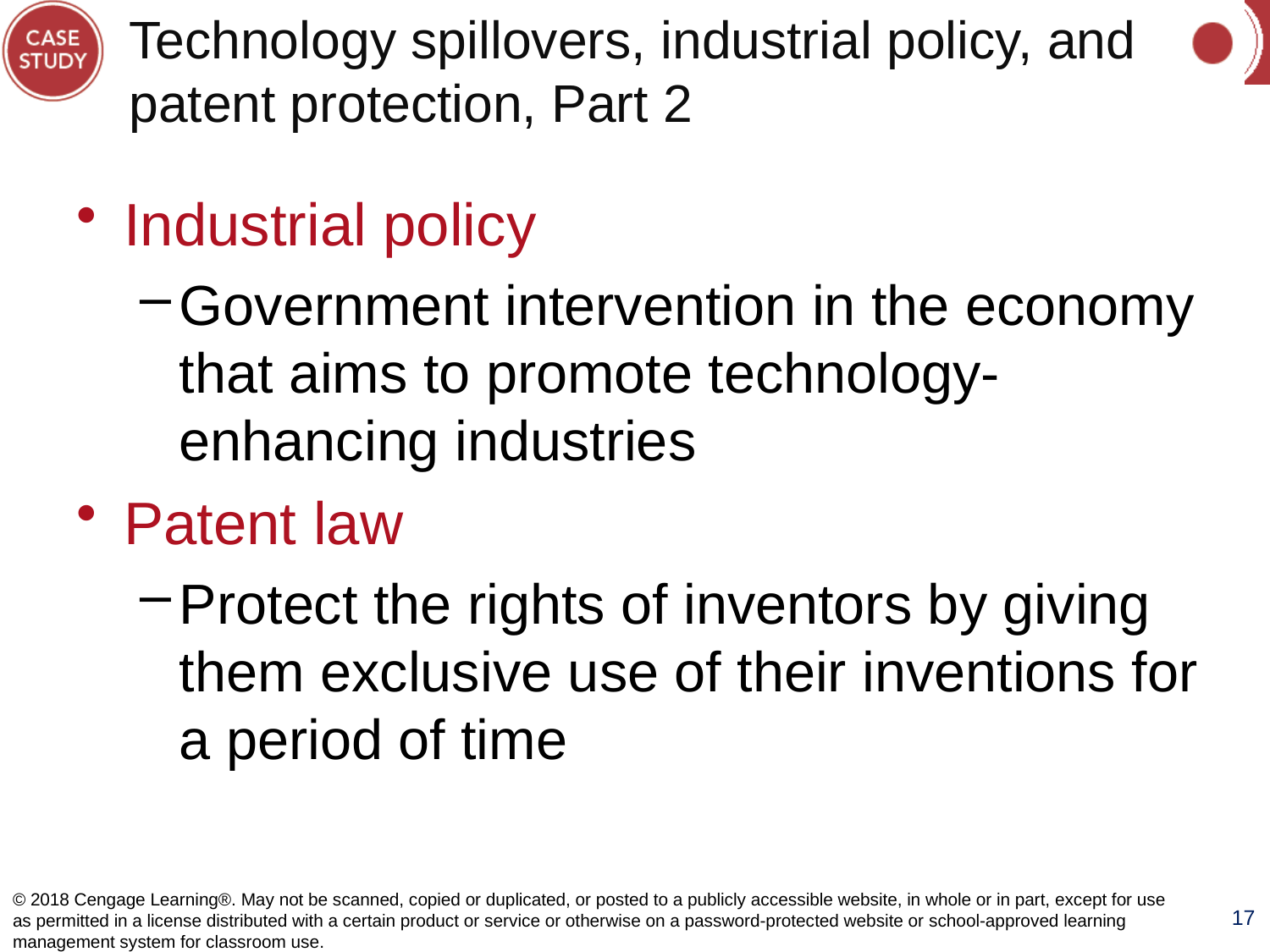

# Technology spillovers, industrial policy, and patent protection, Part 2
Industrial policy
Government intervention in the economy that aims to promote technology-enhancing industries
Patent law
Protect the rights of inventors by giving them exclusive use of their inventions for a period of time
© 2018 Cengage Learning®. May not be scanned, copied or duplicated, or posted to a publicly accessible website, in whole or in part, except for use as permitted in a license distributed with a certain product or service or otherwise on a password-protected website or school-approved learning management system for classroom use.
17